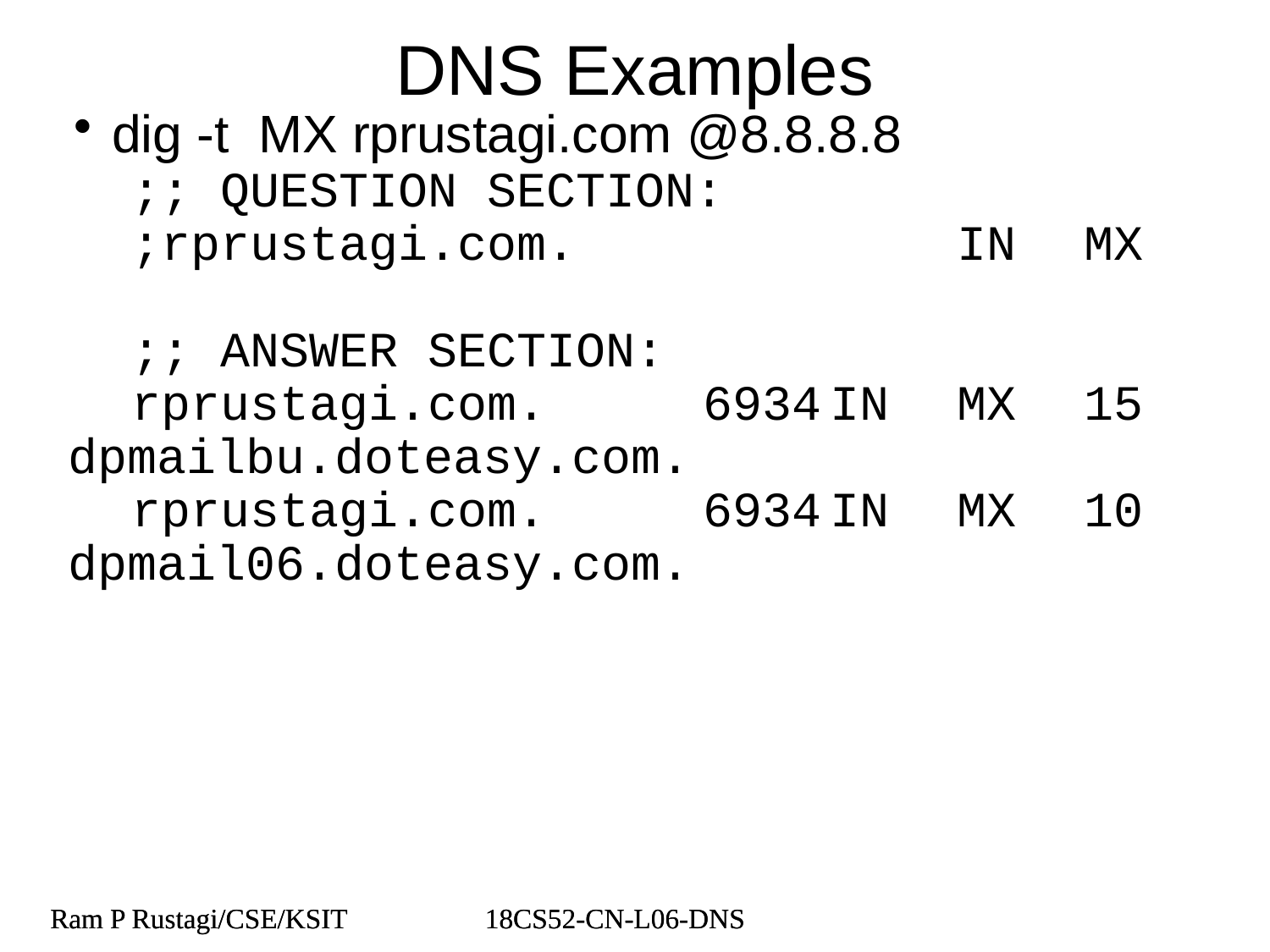

# DNS Examples
dig -t  MX rprustagi.com @8.8.8.8
;; QUESTION SECTION:
;rprustagi.com.			IN	MX

;; ANSWER SECTION:
rprustagi.com.		6934	IN	MX	15 dpmailbu.doteasy.com.
rprustagi.com.		6934	IN	MX	10 dpmail06.doteasy.com.
20
Ram P Rustagi/CSE/KSIT
18CS52-CN-L06-DNS